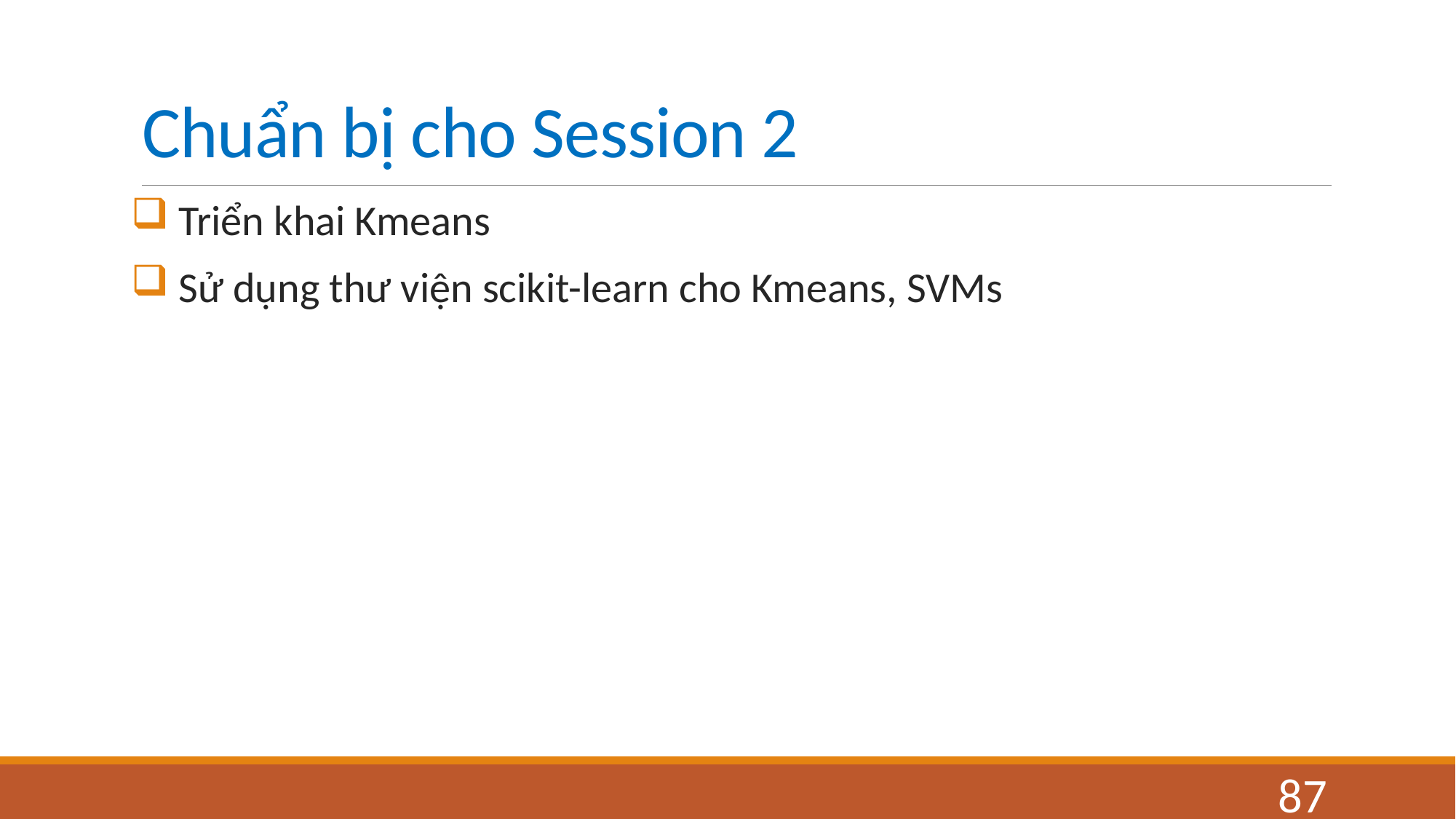

# Chuẩn bị cho Session 2
 Triển khai Kmeans
 Sử dụng thư viện scikit-learn cho Kmeans, SVMs

87